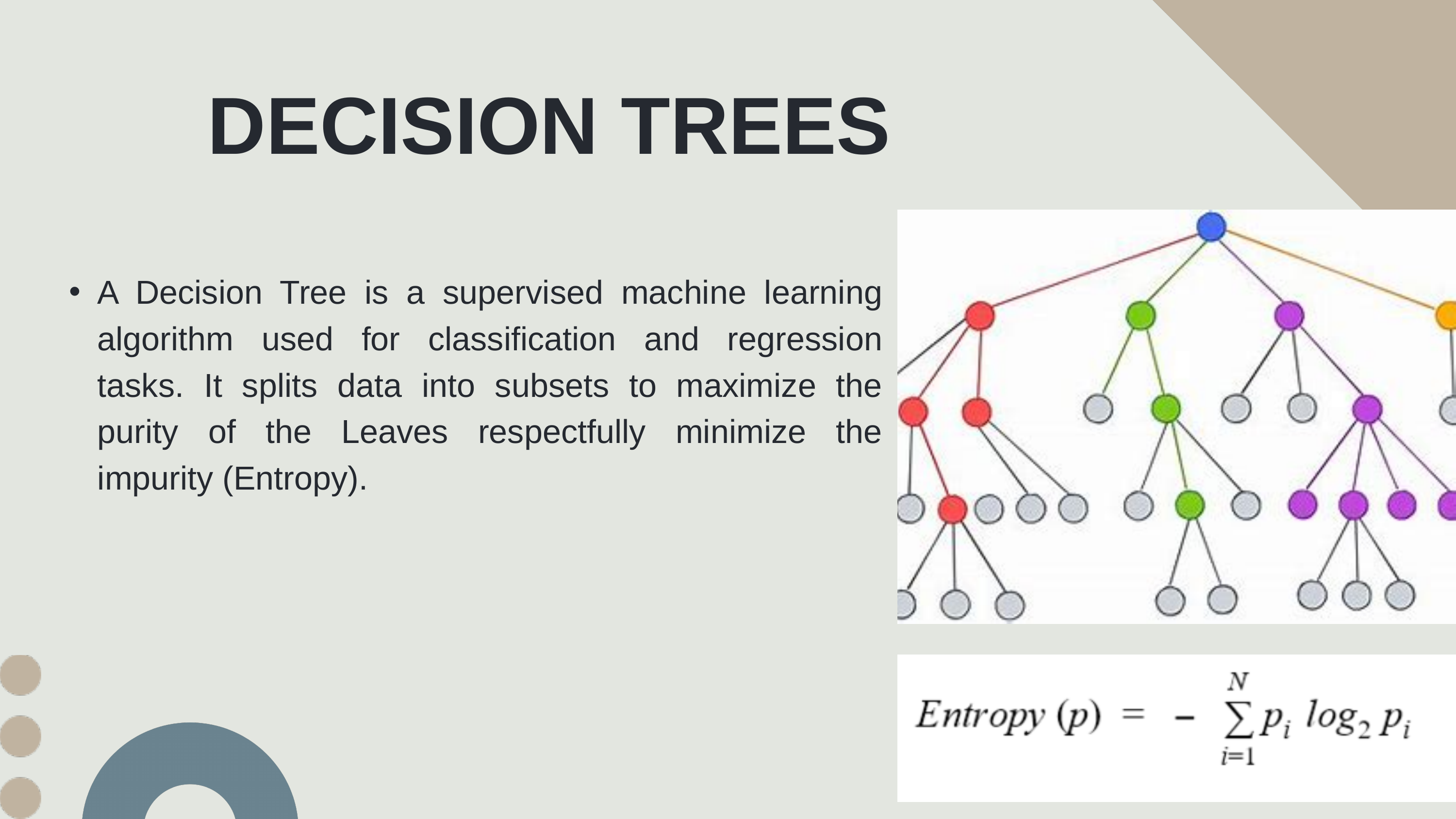

DECISION TREES

A Decision Tree is a supervised machine learning algorithm used for classification and regression tasks. It splits data into subsets to maximize the purity of the Leaves respectfully minimize the impurity (Entropy).